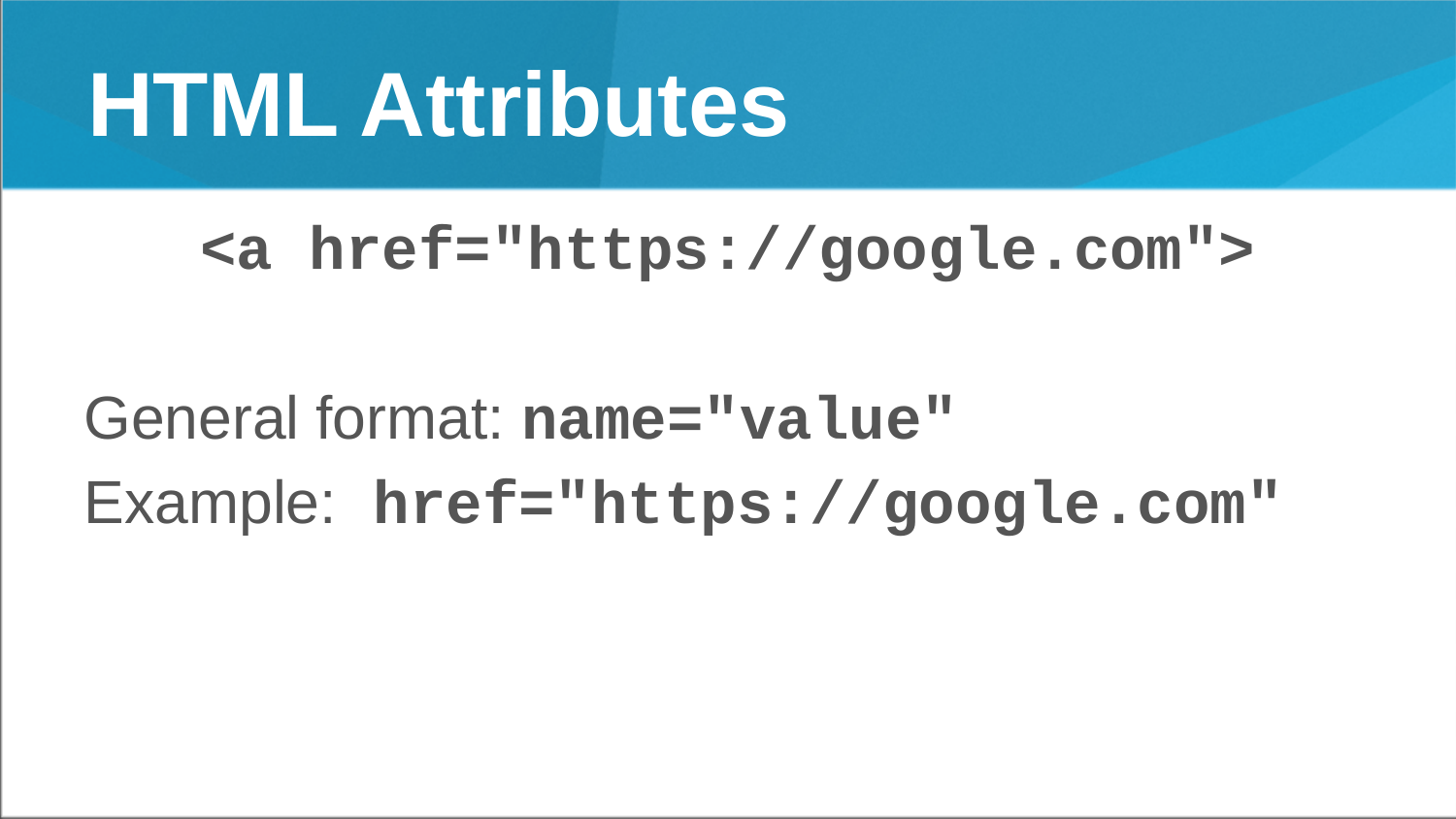

# HTML Attributes
<a href="https://google.com">

General format: name="value"
Example: href="https://google.com"